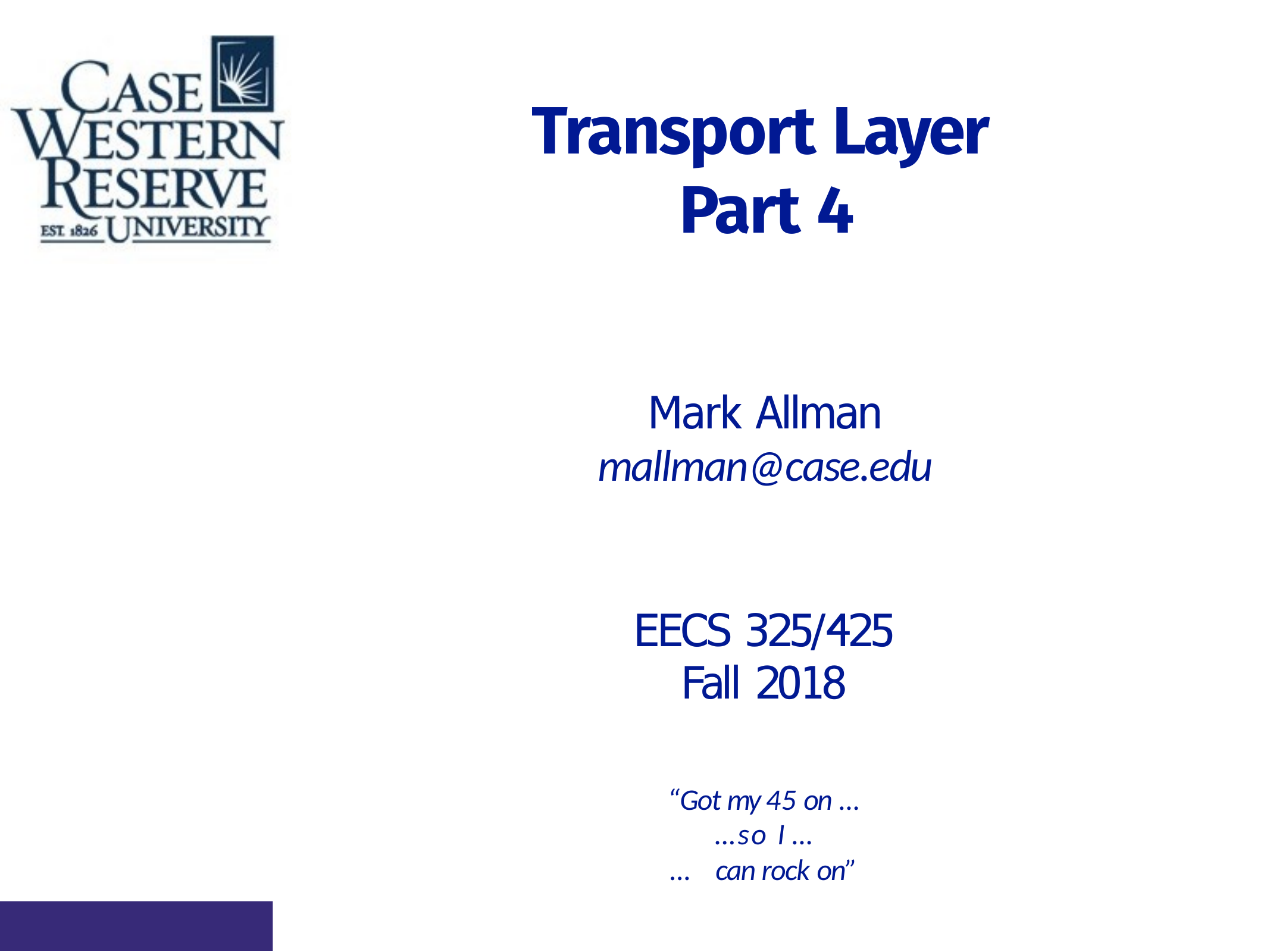

# Transport Layer  Part 4
Mark Allman
mallman@case.edu

EECS 325/425
Fall 2018
“Got my 45 on …
…so I …
… can rock on”